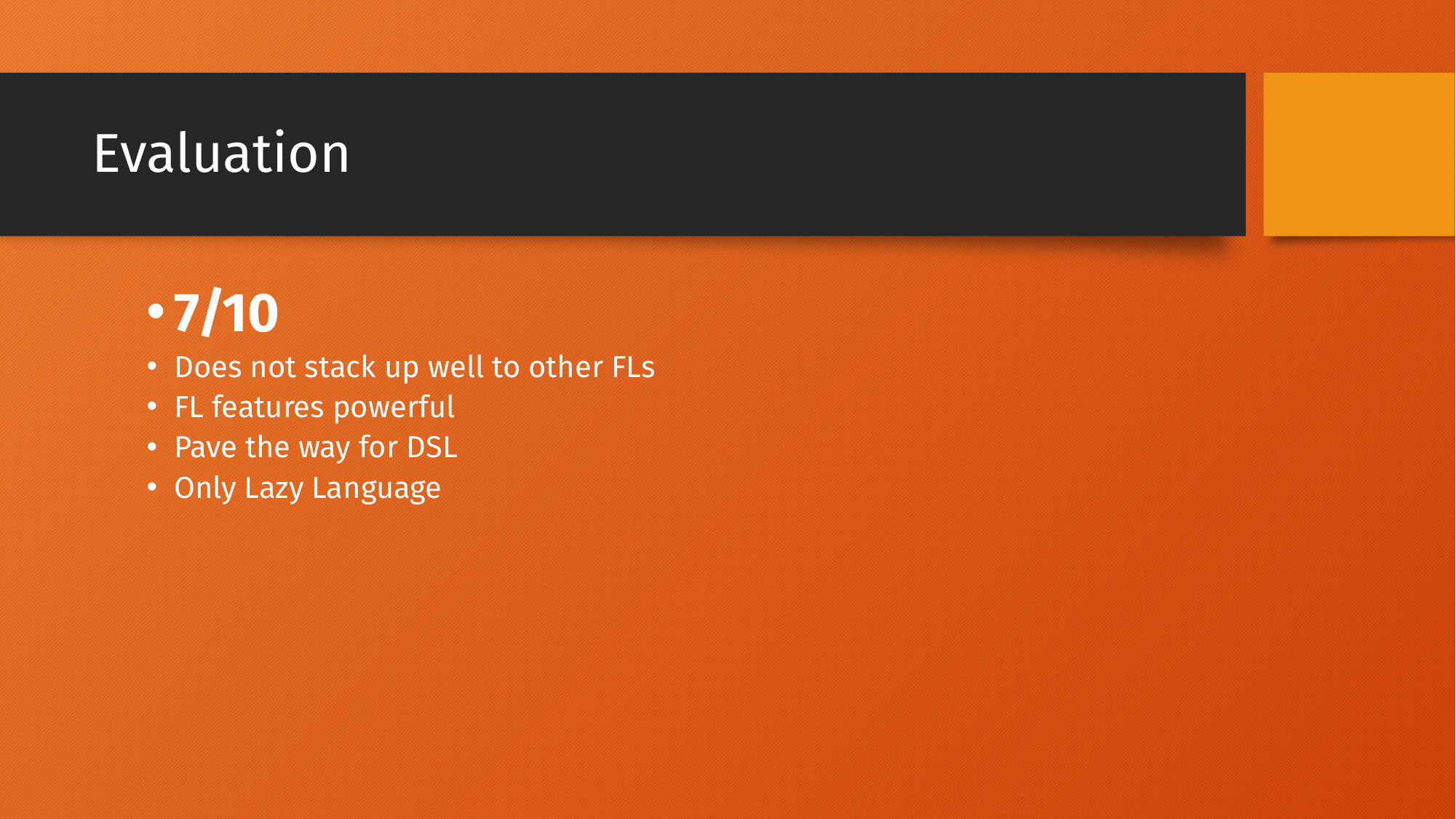

# Evaluation
7/10
Does not stack up well to other FLs
FL features powerful
Pave the way for DSL
Only Lazy Language